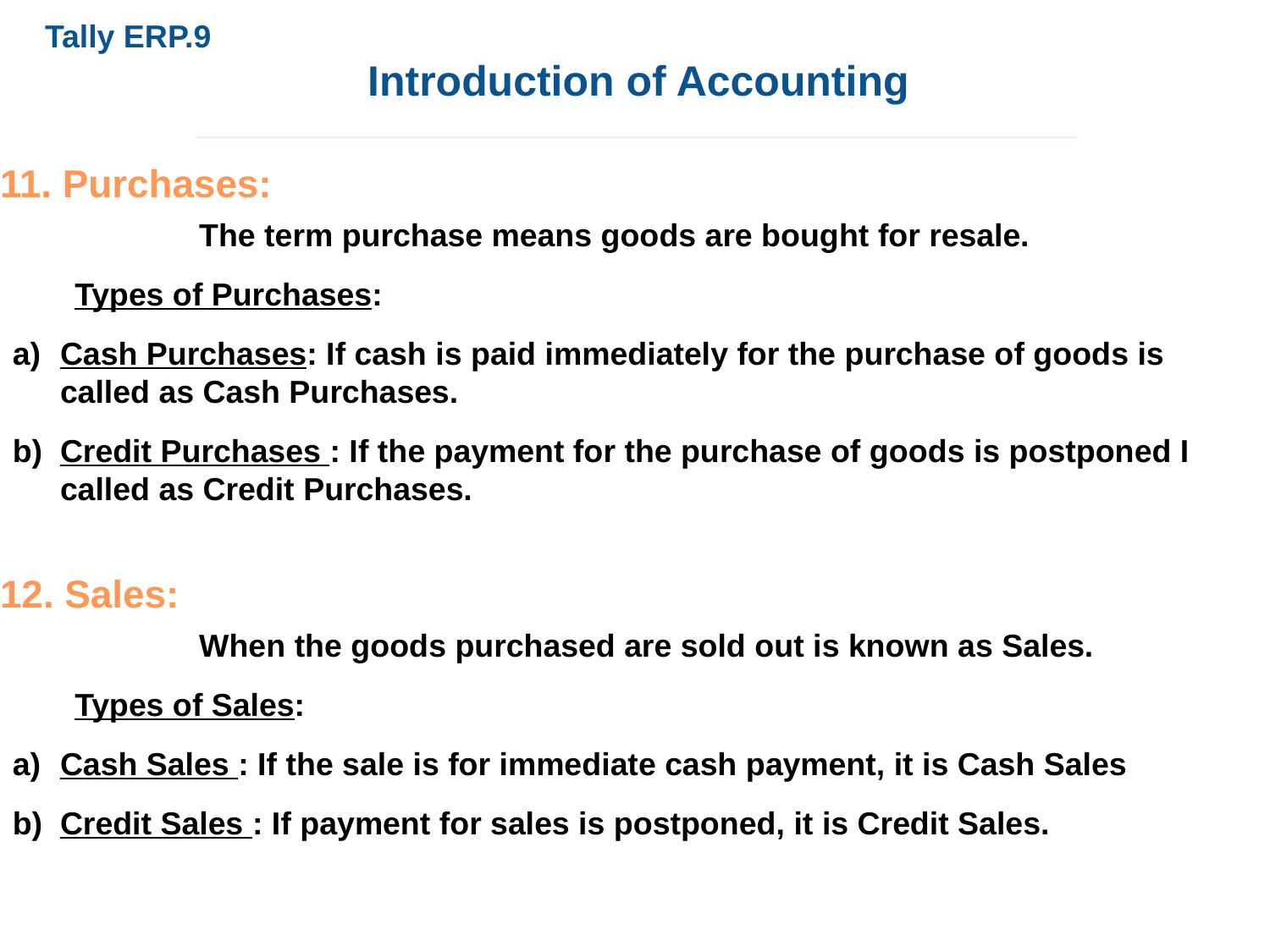

Tally ERP.9
Introduction of Accounting
11. Purchases:
                     The term purchase means goods are bought for resale.
       Types of Purchases:
Cash Purchases: If cash is paid immediately for the purchase of goods is called as Cash Purchases.
Credit Purchases : If the payment for the purchase of goods is postponed I called as Credit Purchases.

12. Sales:
                     When the goods purchased are sold out is known as Sales.
       Types of Sales:
Cash Sales : If the sale is for immediate cash payment, it is Cash Sales
Credit Sales : If payment for sales is postponed, it is Credit Sales.